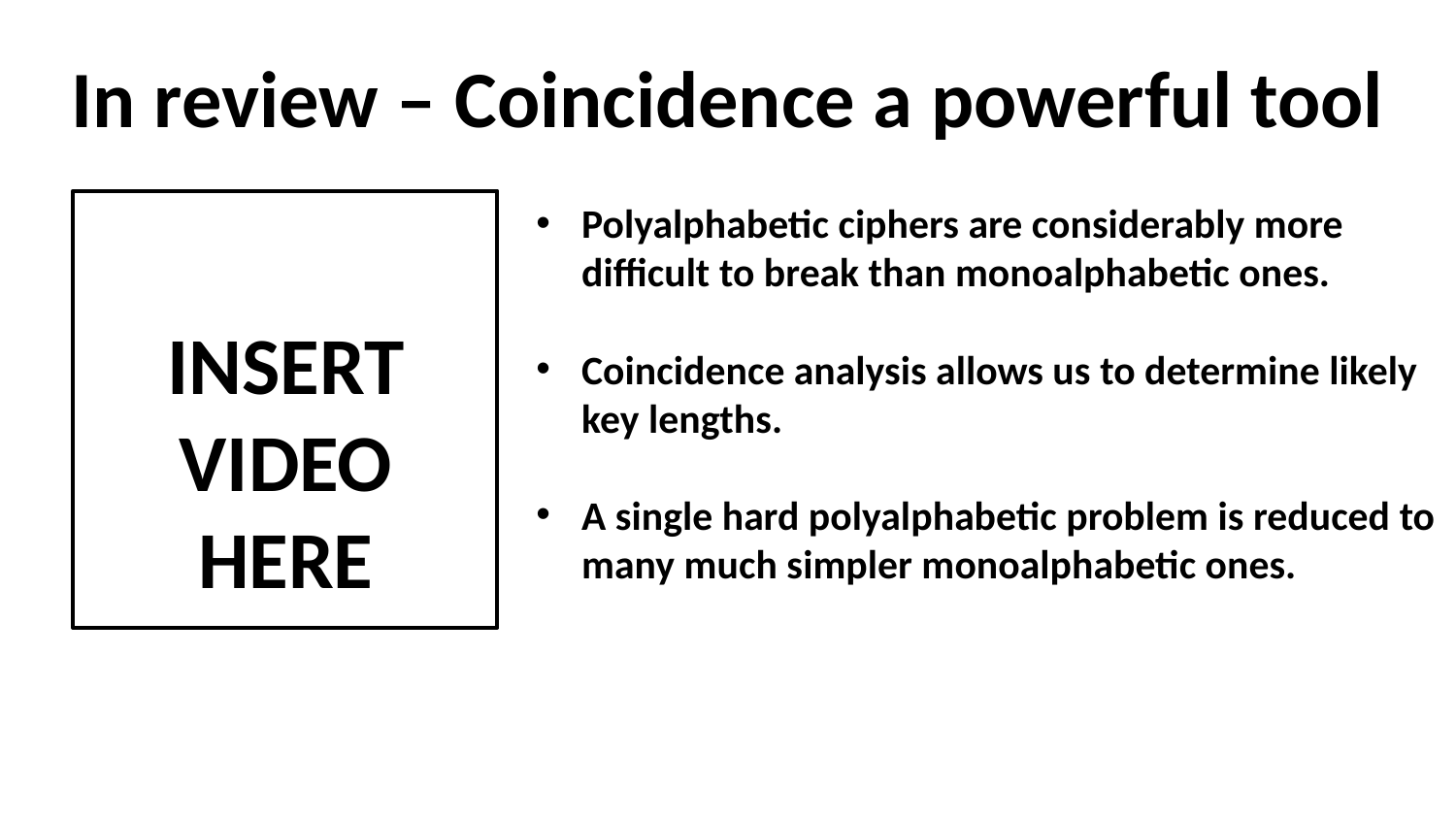

# In review – Coincidence a powerful tool

INSERT
VIDEO
HERE
Polyalphabetic ciphers are considerably more difficult to break than monoalphabetic ones.

Coincidence analysis allows us to determine likely key lengths.

A single hard polyalphabetic problem is reduced to many much simpler monoalphabetic ones.